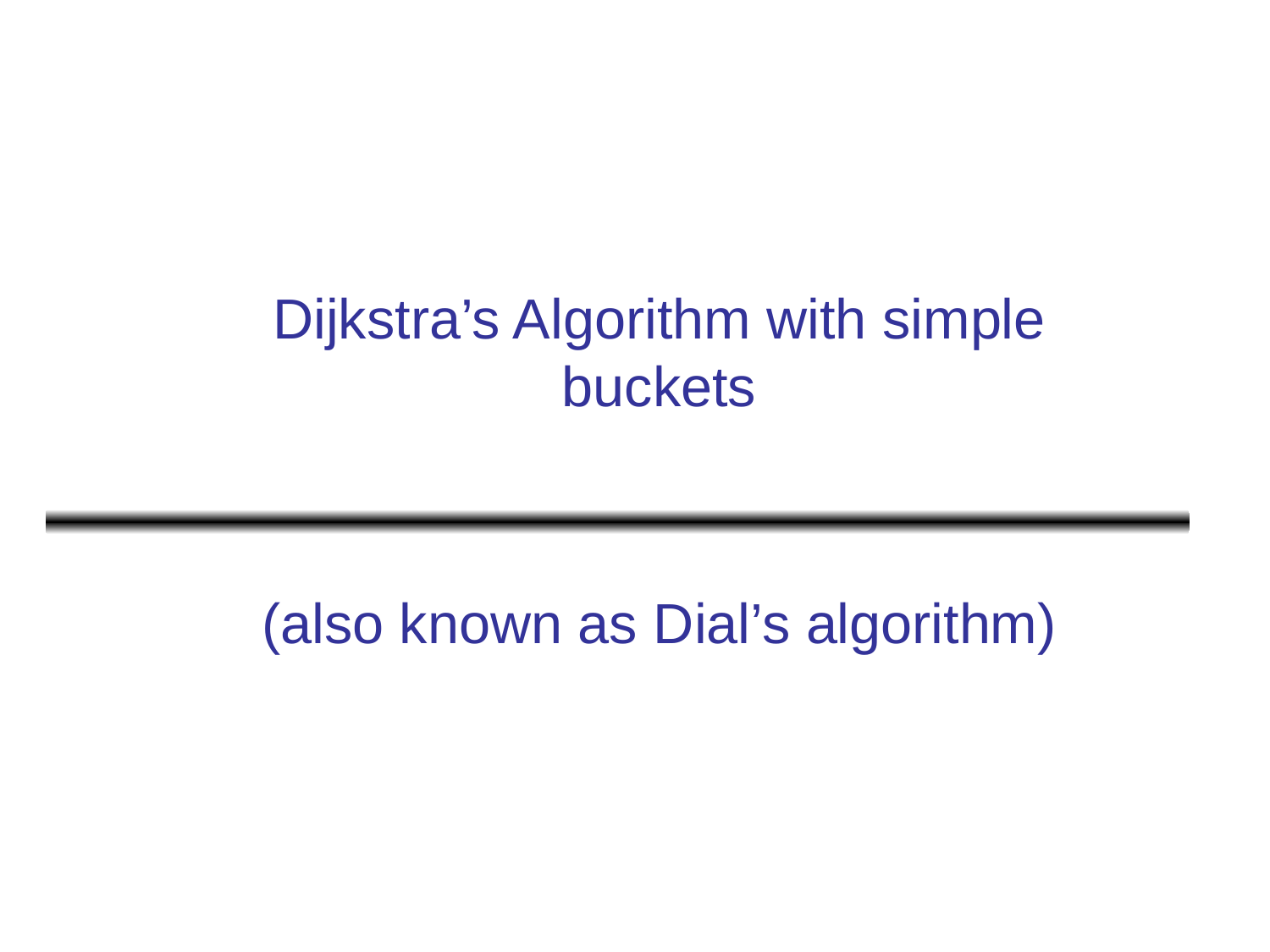

Dijkstra’s Algorithm with simple buckets

(also known as Dial’s algorithm)